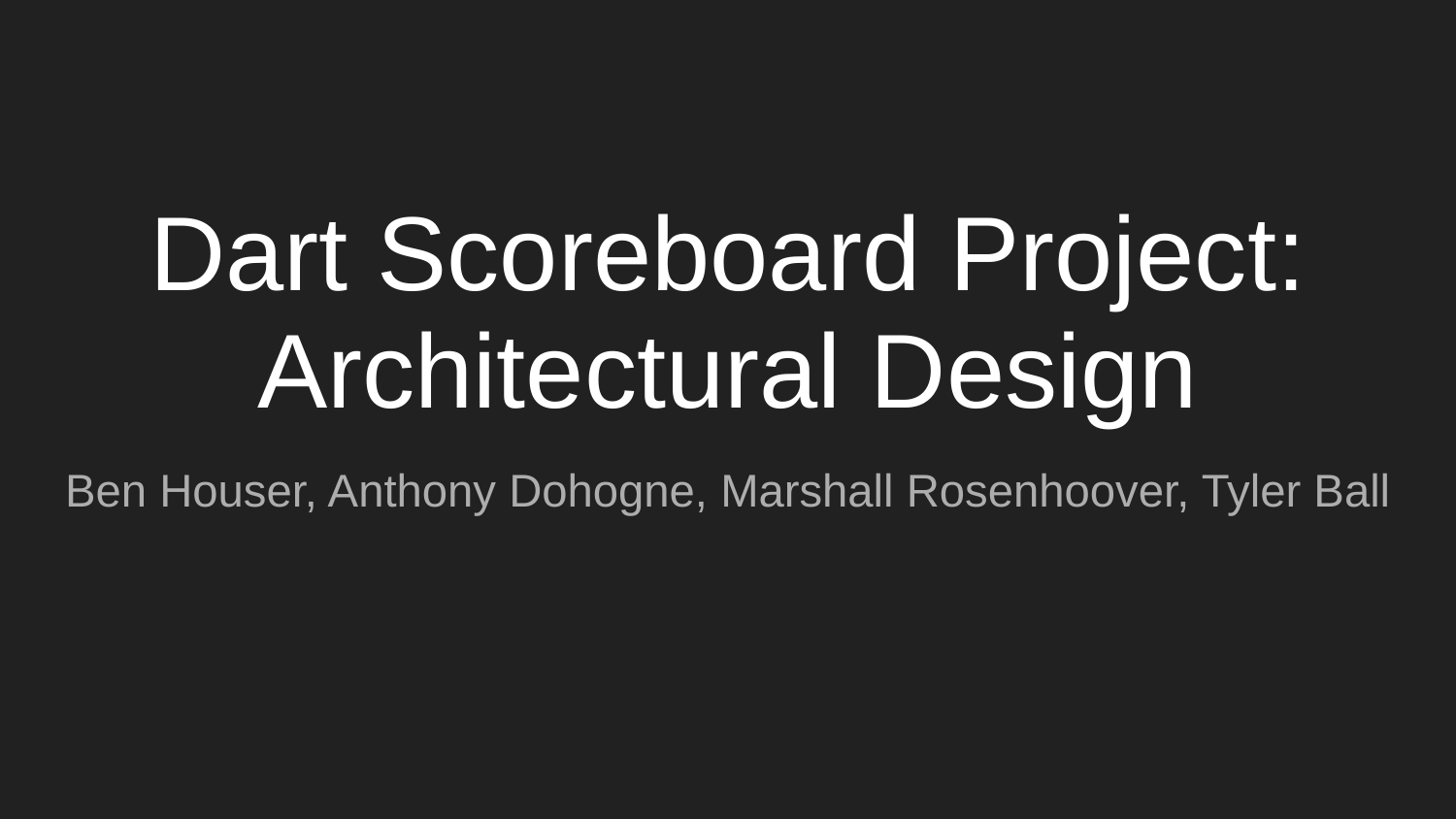

# Dart Scoreboard Project: Architectural Design
Ben Houser, Anthony Dohogne, Marshall Rosenhoover, Tyler Ball